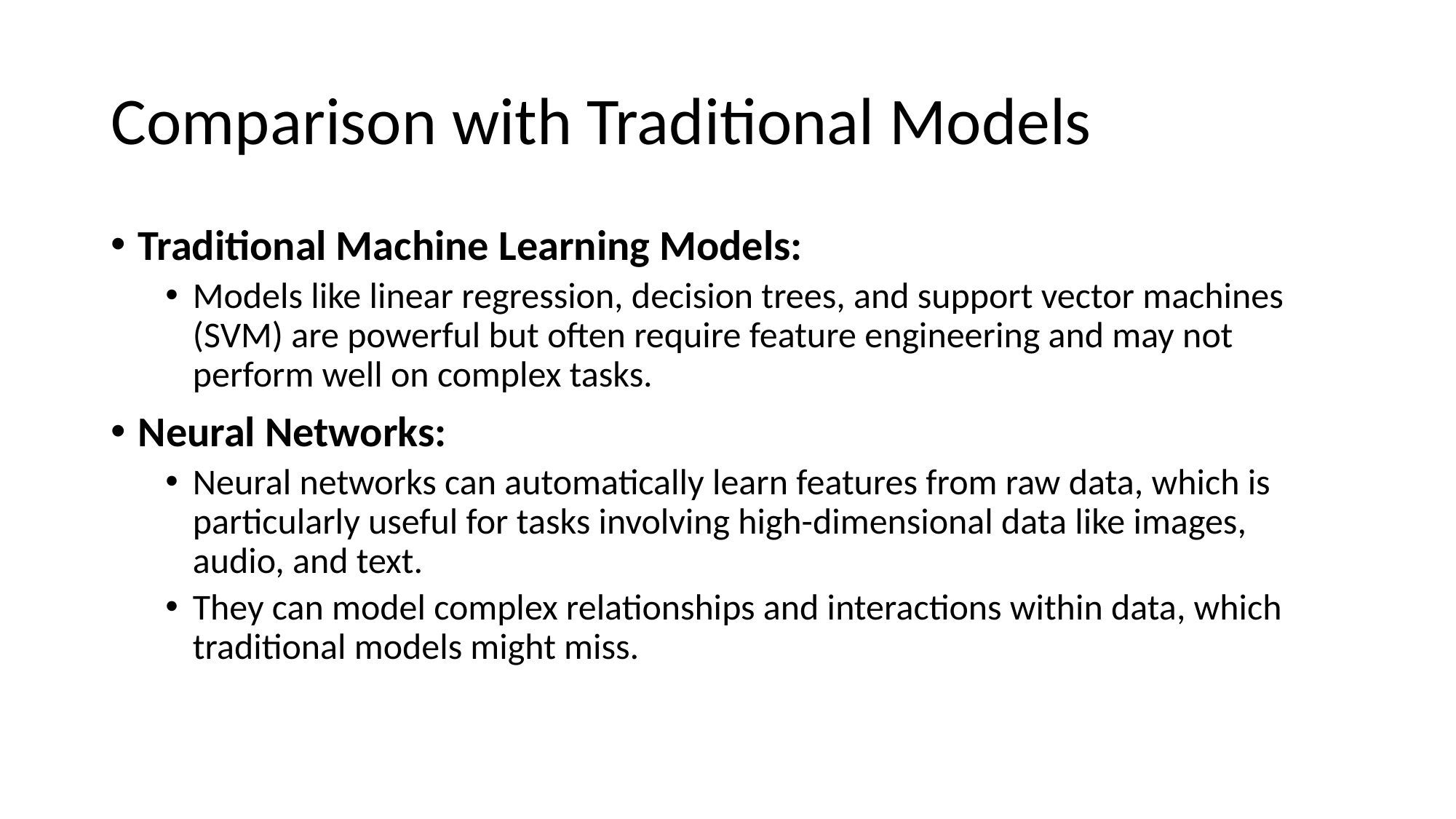

# Comparison with Traditional Models
Traditional Machine Learning Models:
Models like linear regression, decision trees, and support vector machines (SVM) are powerful but often require feature engineering and may not perform well on complex tasks.
Neural Networks:
Neural networks can automatically learn features from raw data, which is particularly useful for tasks involving high-dimensional data like images, audio, and text.
They can model complex relationships and interactions within data, which traditional models might miss.